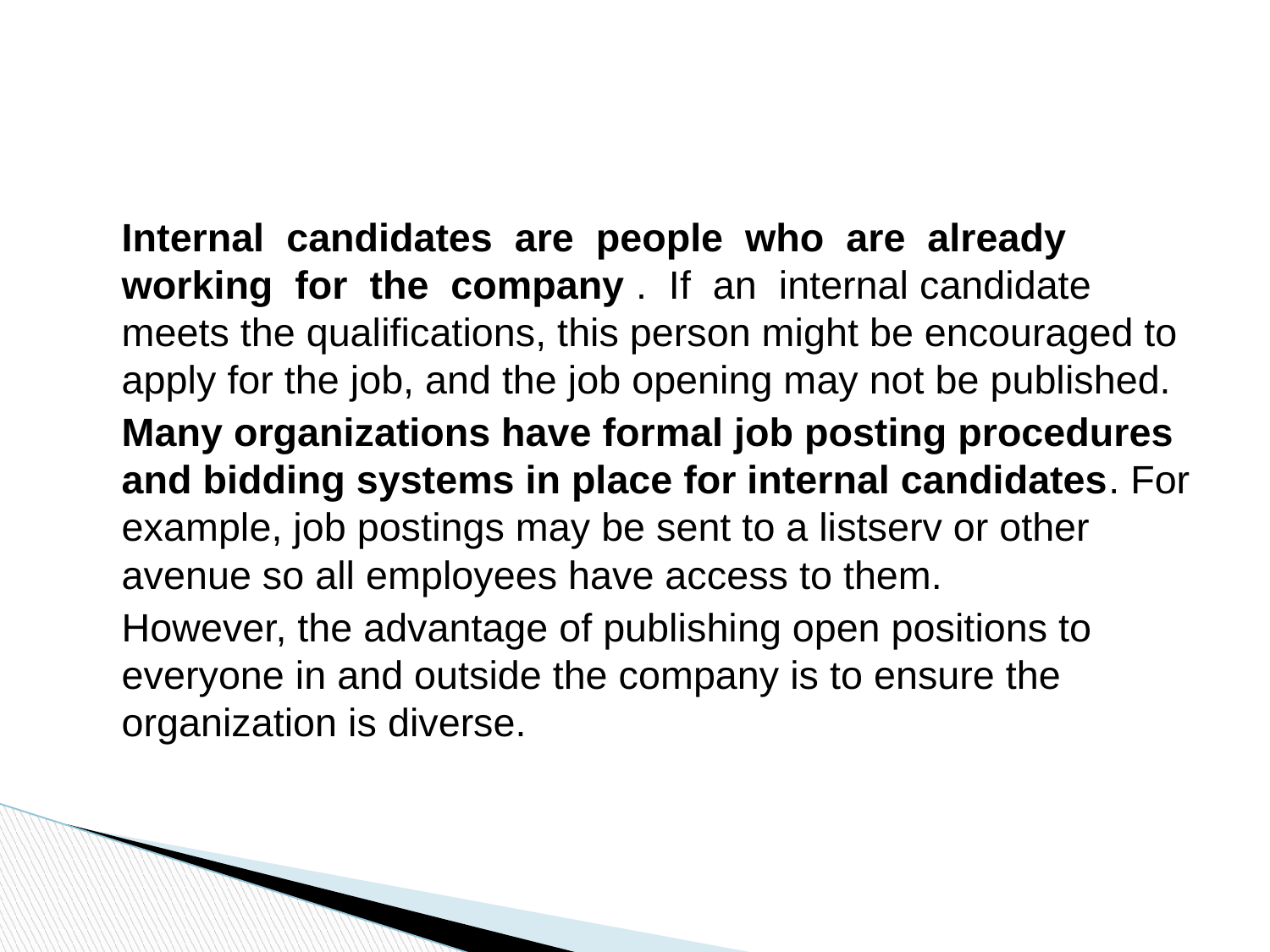

Internal  candidates  are  people  who  are  already  working  for  the  company .  If  an  internal candidate meets the qualifications, this person might be encouraged to apply for the job, and the job opening may not be published.
Many organizations have formal job posting procedures and bidding systems in place for internal candidates. For example, job postings may be sent to a listserv or other avenue so all employees have access to them.
However, the advantage of publishing open positions to everyone in and outside the company is to ensure the organization is diverse.